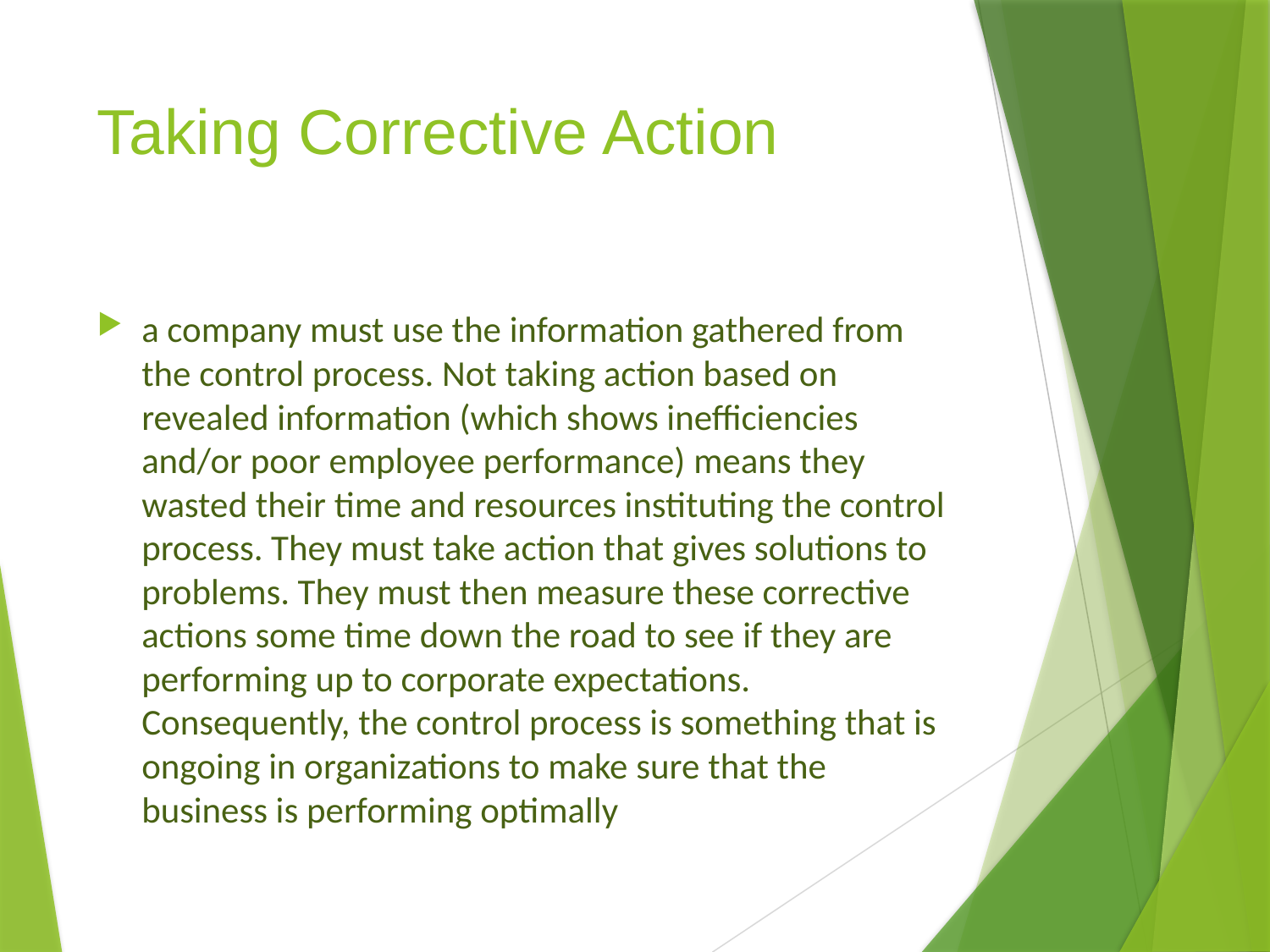

# Taking Corrective Action
a company must use the information gathered from the control process. Not taking action based on revealed information (which shows inefficiencies and/or poor employee performance) means they wasted their time and resources instituting the control process. They must take action that gives solutions to problems. They must then measure these corrective actions some time down the road to see if they are performing up to corporate expectations. Consequently, the control process is something that is ongoing in organizations to make sure that the business is performing optimally